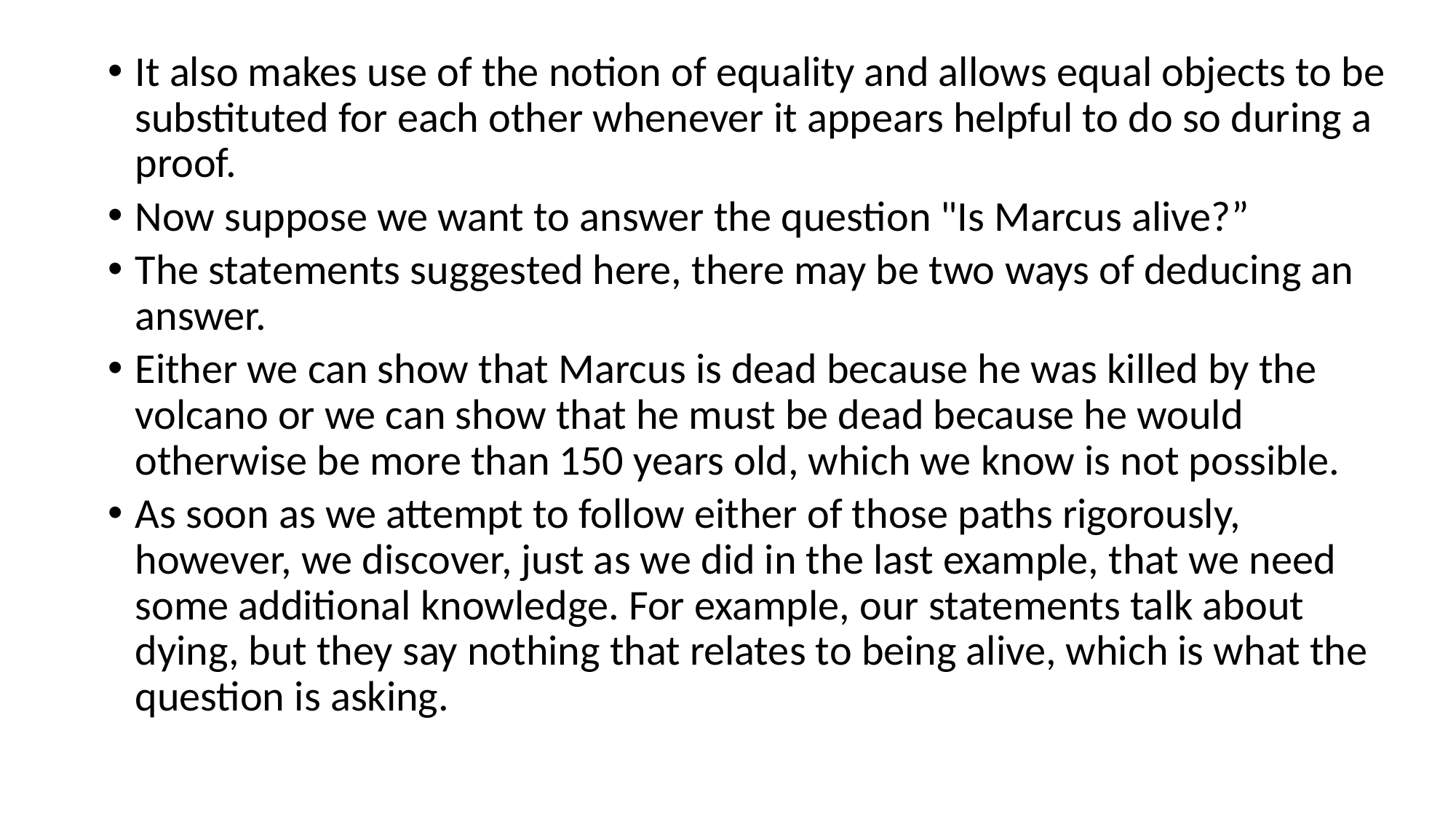

It also makes use of the notion of equality and allows equal objects to be substituted for each other whenever it appears helpful to do so during a proof.
Now suppose we want to answer the question "Is Marcus alive?”
The statements suggested here, there may be two ways of deducing an answer.
Either we can show that Marcus is dead because he was killed by the volcano or we can show that he must be dead because he would otherwise be more than 150 years old, which we know is not possible.
As soon as we attempt to follow either of those paths rigorously, however, we discover, just as we did in the last example, that we need some additional knowledge. For example, our statements talk about dying, but they say nothing that relates to being alive, which is what the question is asking.